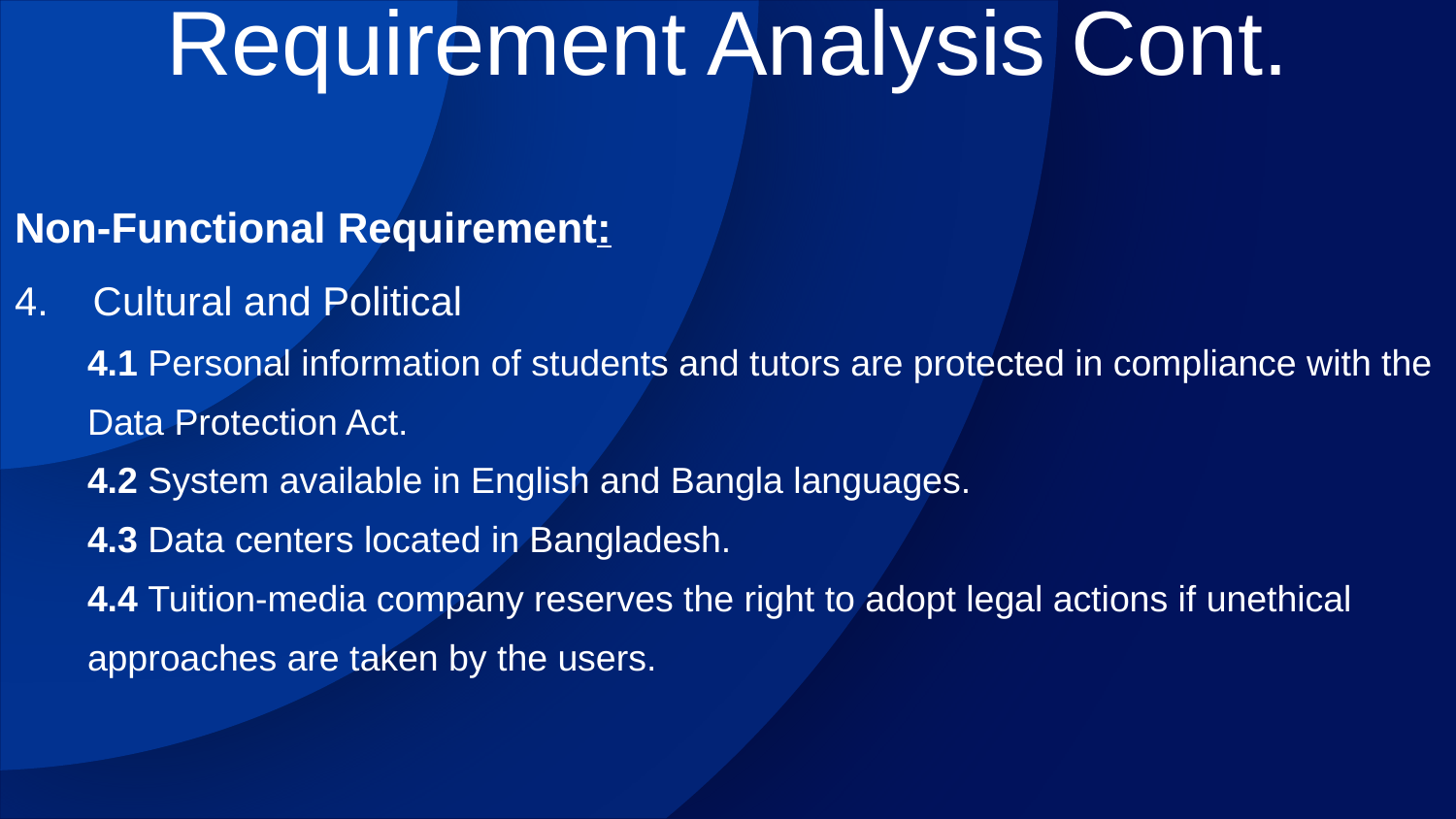

# Requirement Analysis Cont.
Non-Functional Requirement:
4.    Cultural and Political
4.1 Personal information of students and tutors are protected in compliance with the Data Protection Act.
4.2 System available in English and Bangla languages.
4.3 Data centers located in Bangladesh.
4.4 Tuition-media company reserves the right to adopt legal actions if unethical approaches are taken by the users.